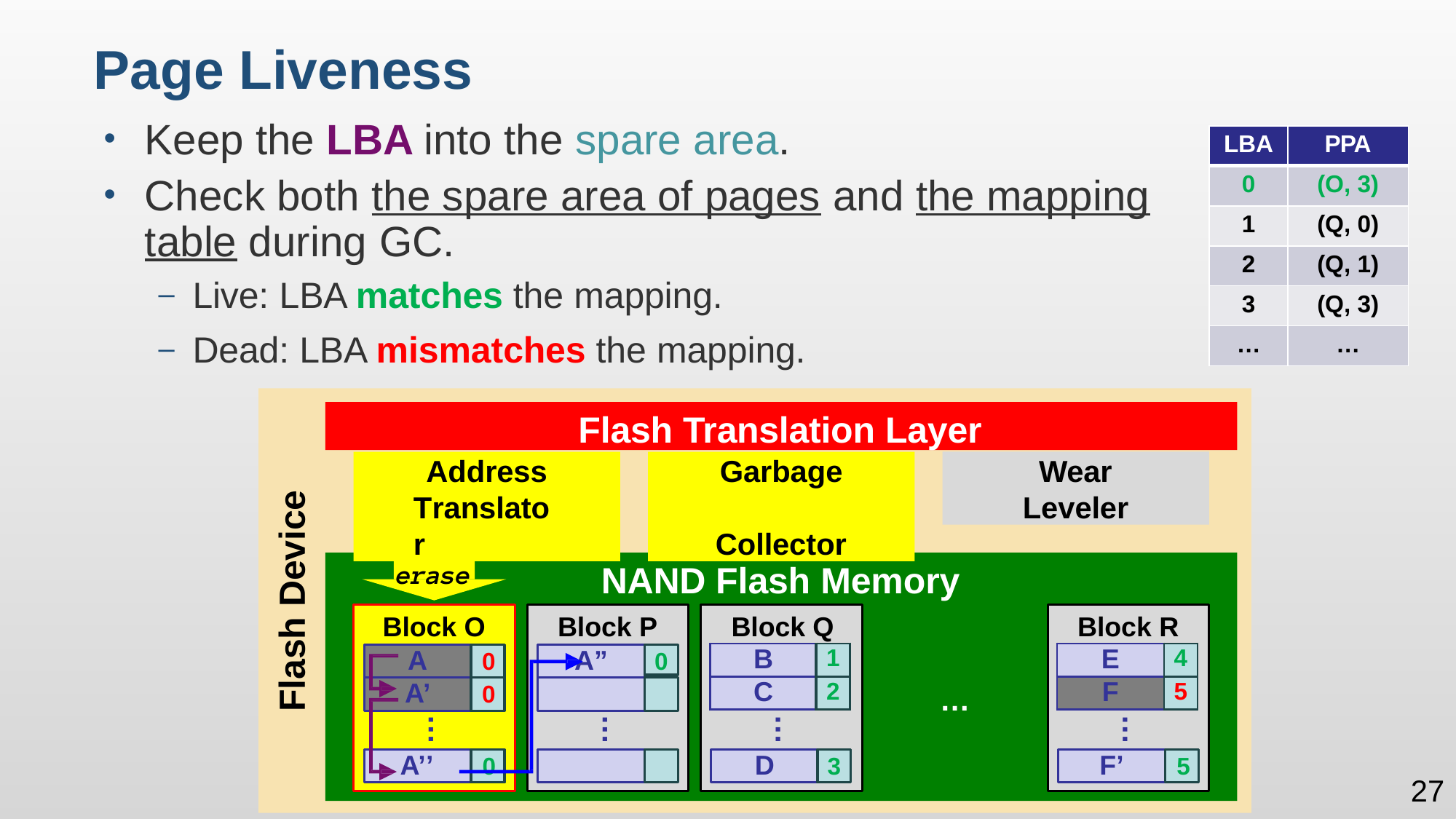

Page Liveness
Keep the LBA into the spare area.
Check both the spare area of pages and the mapping table during GC.
Live: LBA matches the mapping.
Dead: LBA mismatches the mapping.
| LBA | PPA |
| --- | --- |
| 0 | (O, 3) |
| 1 | (Q, 0) |
| 2 | (Q, 1) |
| 3 | (Q, 3) |
| … | … |

Flash Translation Layer
Address  Translator
Garbage  Collector
Wear  Leveler
Flash Device
NAND Flash Memory
Block P	Block Q

erase

Block O
Block R
A
A”
| B | 1 |
| --- | --- |
| C | 2 |
| E | 4 |
| --- | --- |
| F | 5 |
0
A’	0

0

…

…
…
…
…
A’’	0
D
F’	5
3

27